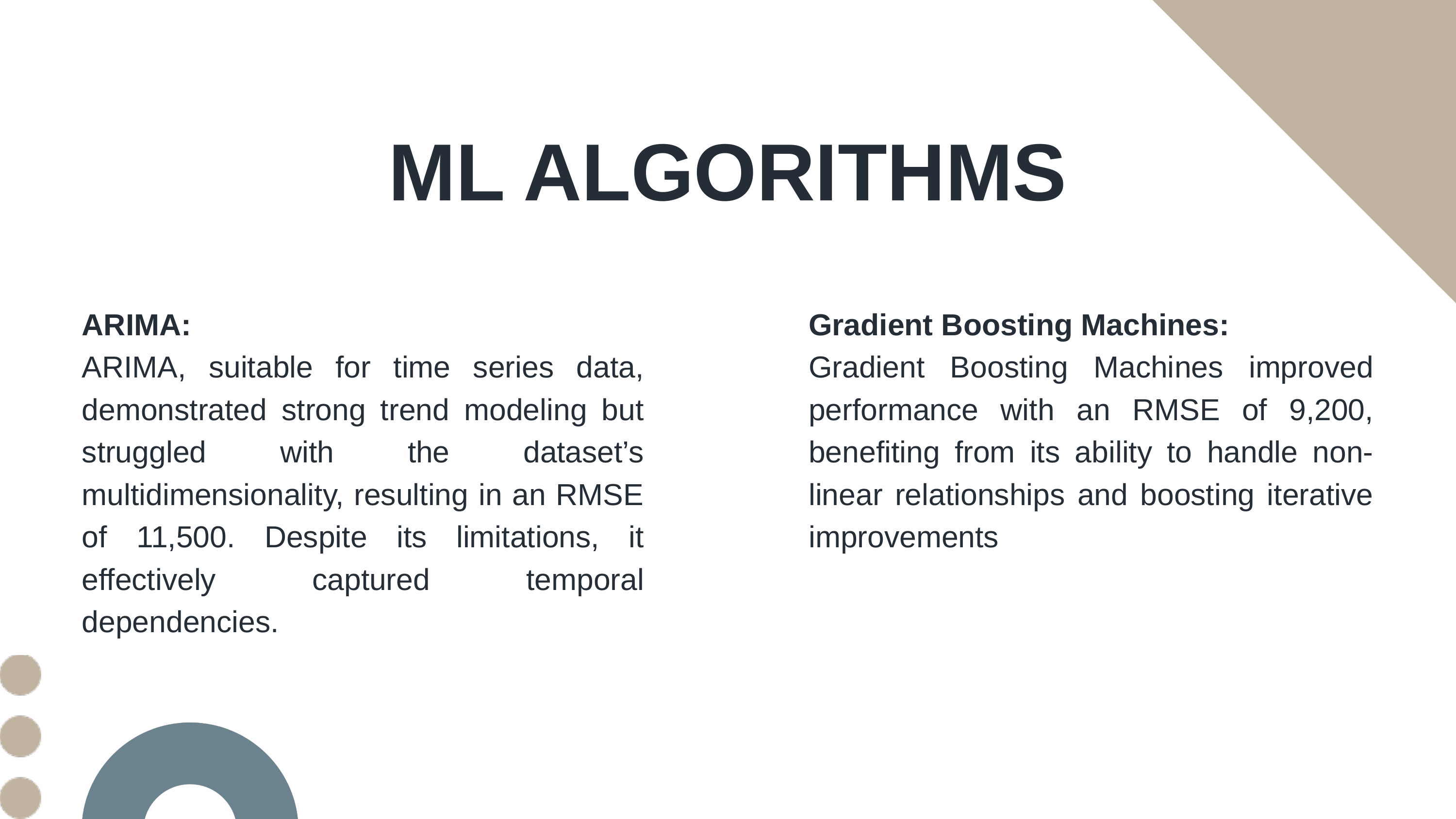

ML ALGORITHMS
ARIMA: ﻿
ARIMA, suitable for time series data, demonstrated strong trend modeling but struggled with the dataset’s multidimensionality, resulting in an RMSE of 11,500. Despite its limitations, it effectively captured temporal dependencies.
Gradient Boosting Machines:﻿
Gradient Boosting Machines improved performance with an RMSE of 9,200, benefiting from its ability to handle non-linear relationships and boosting iterative improvements